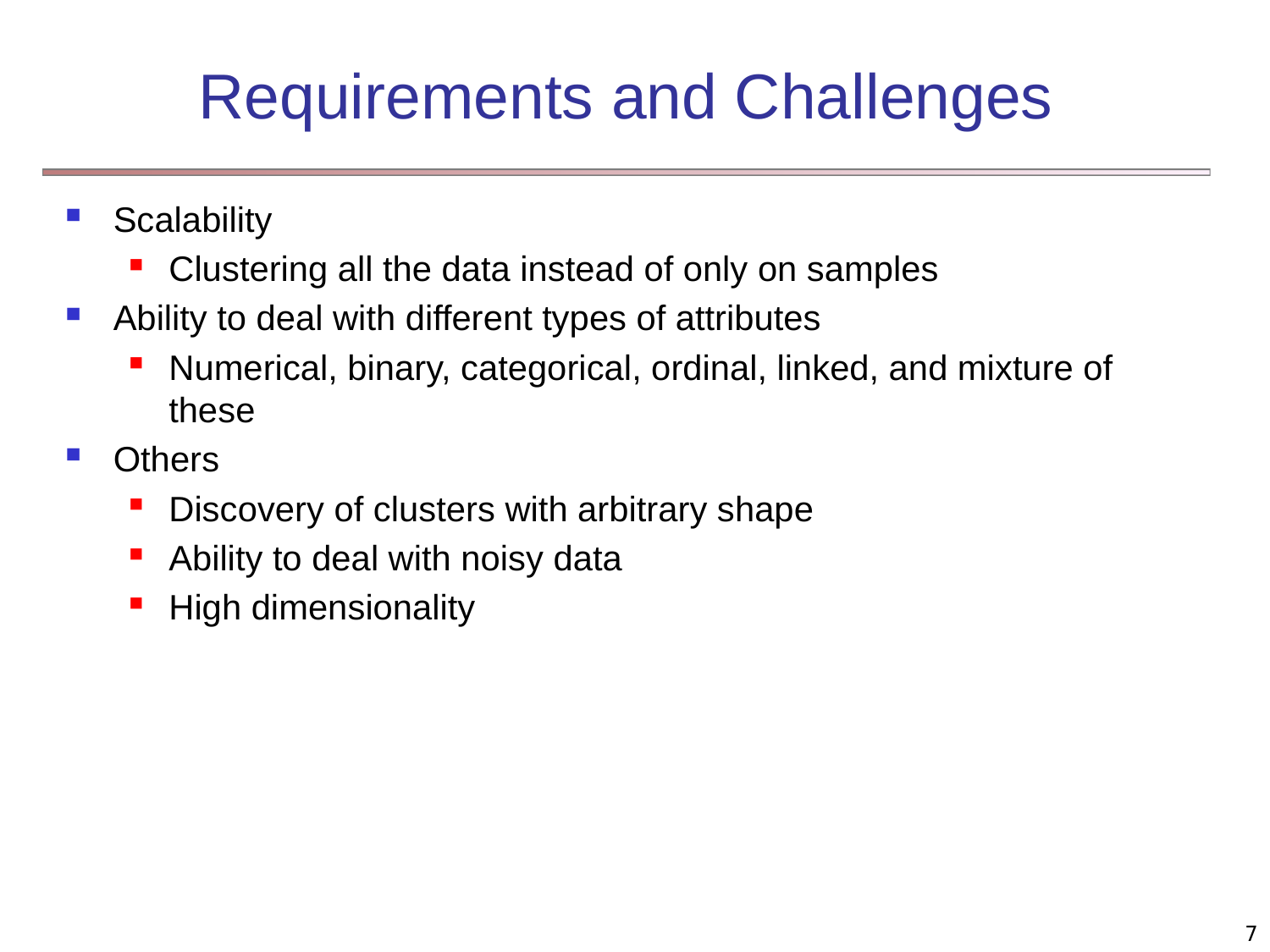

# Requirements and Challenges
Scalability
Clustering all the data instead of only on samples
Ability to deal with different types of attributes
Numerical, binary, categorical, ordinal, linked, and mixture of these
Others
Discovery of clusters with arbitrary shape
Ability to deal with noisy data
High dimensionality
7